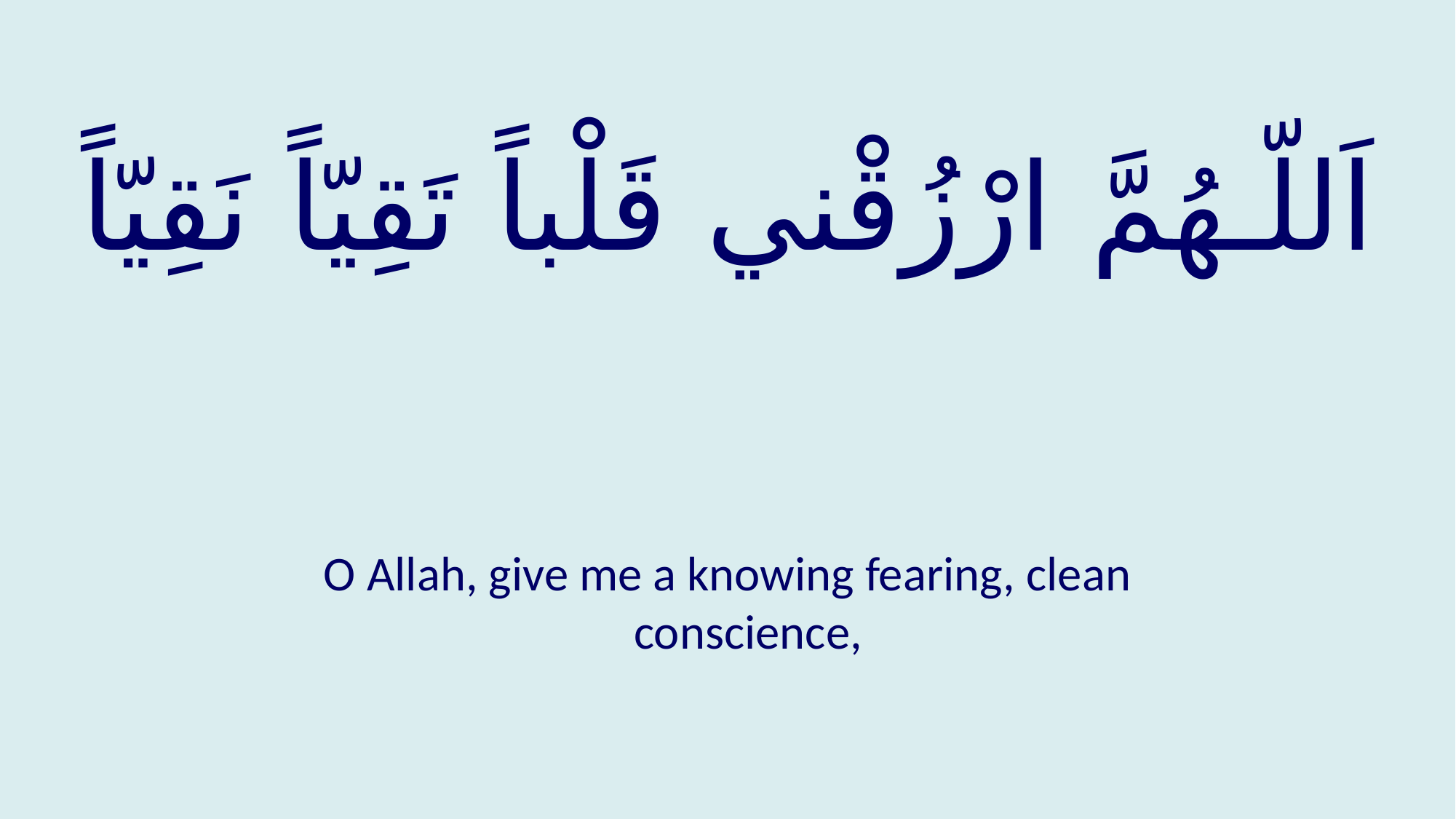

# اَللّـهُمَّ ارْزُقْني قَلْباً تَقِيّاً نَقِيّاً
O Allah, give me a knowing fearing, clean conscience,